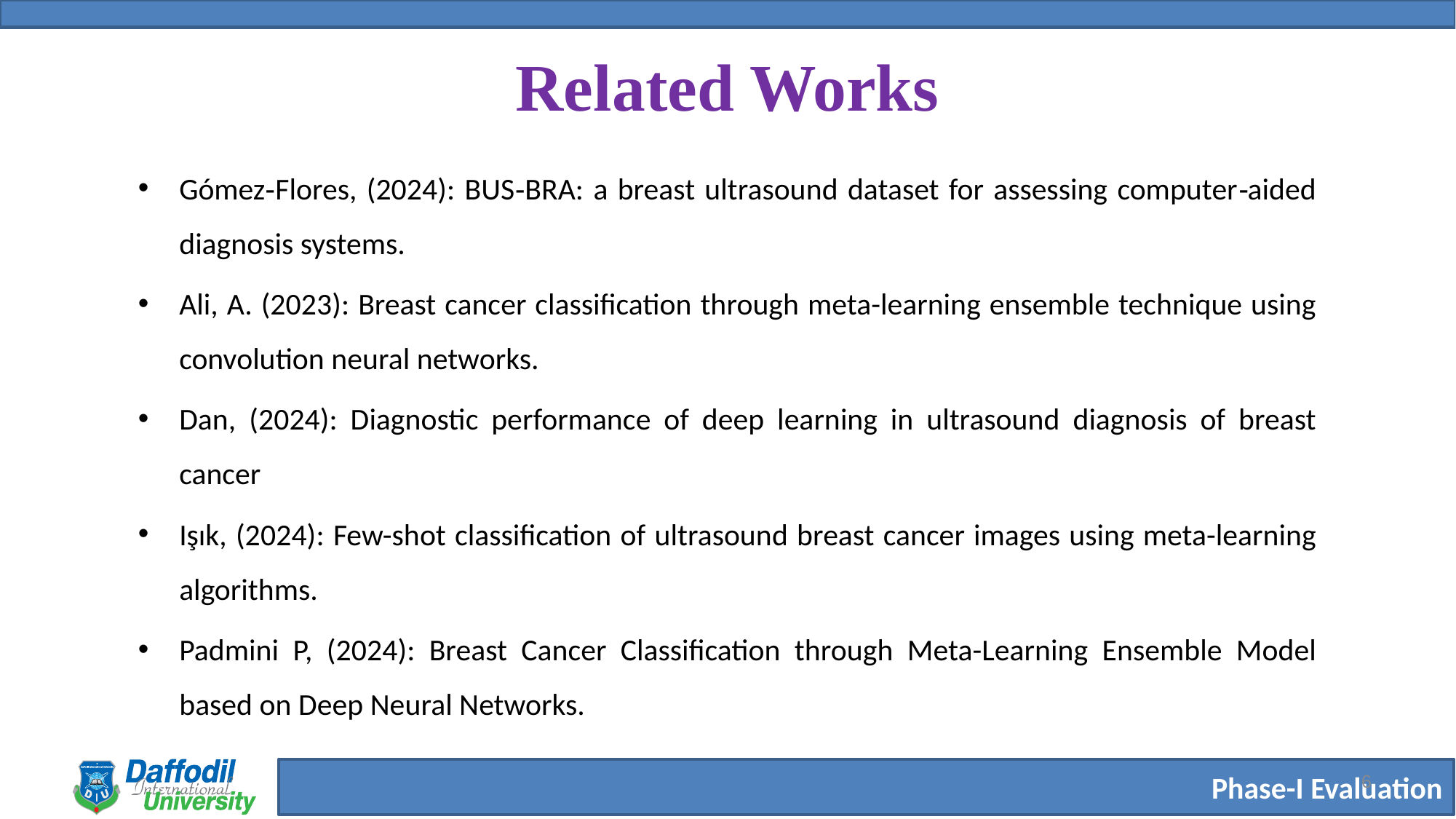

# Related Works
Gómez‐Flores, (2024): BUS‐BRA: a breast ultrasound dataset for assessing computer‐aided diagnosis systems.
Ali, A. (2023): Breast cancer classification through meta-learning ensemble technique using convolution neural networks.
Dan, (2024): Diagnostic performance of deep learning in ultrasound diagnosis of breast cancer
Işık, (2024): Few-shot classification of ultrasound breast cancer images using meta-learning algorithms.
Padmini P, (2024): Breast Cancer Classification through Meta-Learning Ensemble Model based on Deep Neural Networks.
6